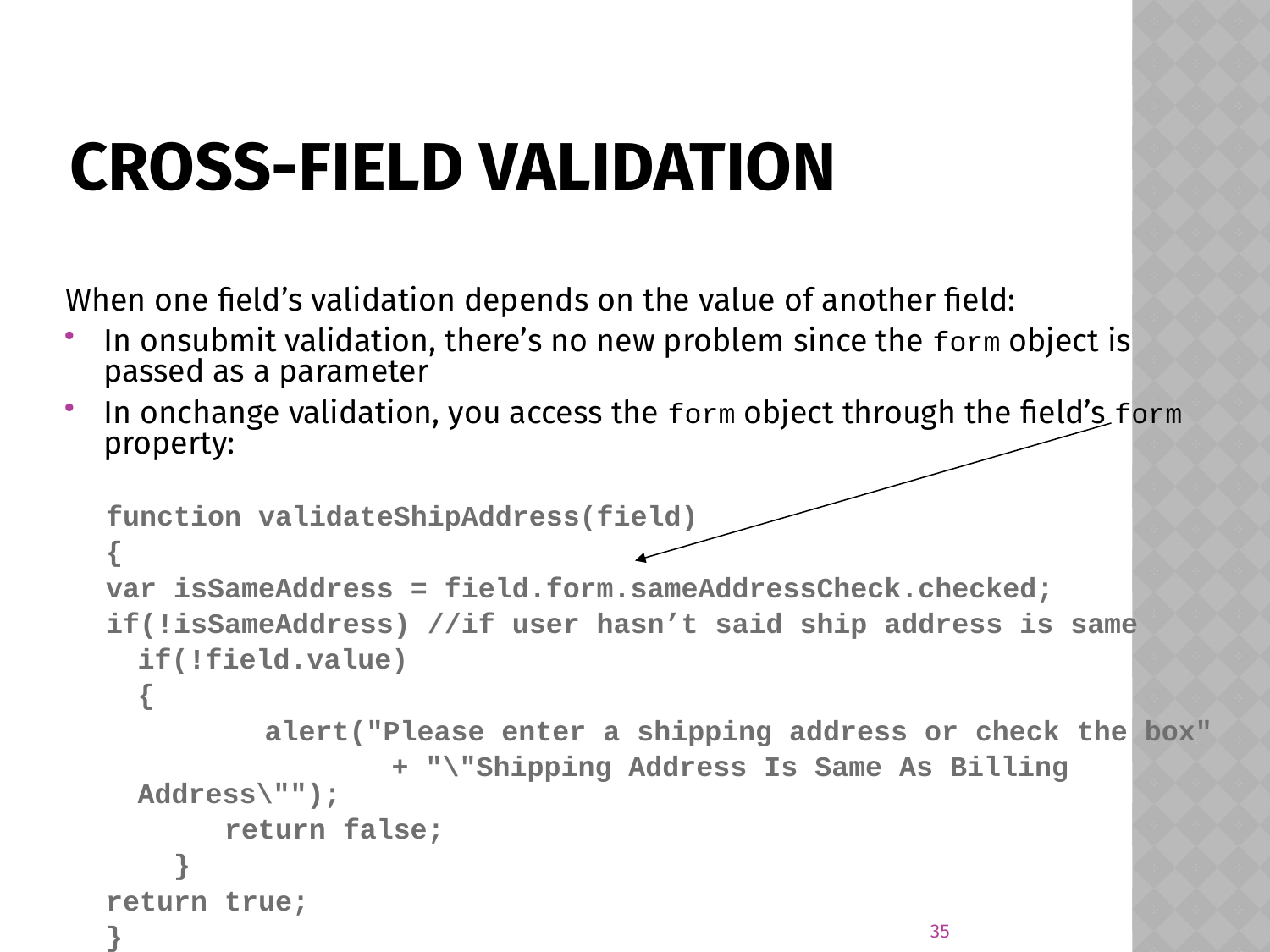

# Cross-Field Validation
When one field’s validation depends on the value of another field:
In onsubmit validation, there’s no new problem since the form object is passed as a parameter
In onchange validation, you access the form object through the field’s form property:

function validateShipAddress(field)
{
var isSameAddress = field.form.sameAddressCheck.checked;
if(!isSameAddress) //if user hasn’t said ship address is same
	if(!field.value)
	{
		alert("Please enter a shipping address or check the box"
			+ "\"Shipping Address Is Same As Billing Address\"");
       return false;
    }
return true;
}

35